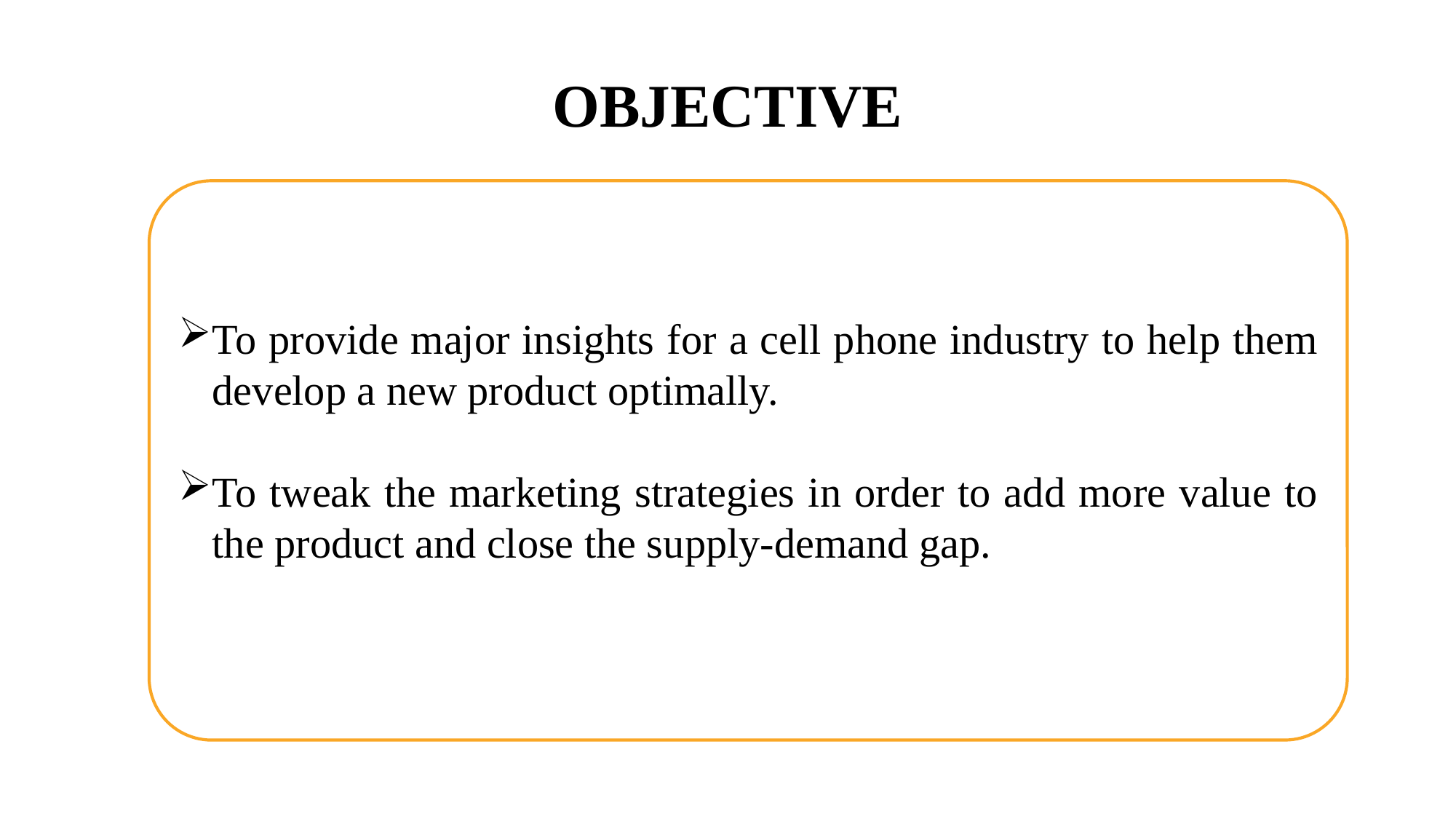

OBJECTIVE
To provide major insights for a cell phone industry to help them develop a new product optimally.

To tweak the marketing strategies in order to add more value to the product and close the supply-demand gap.